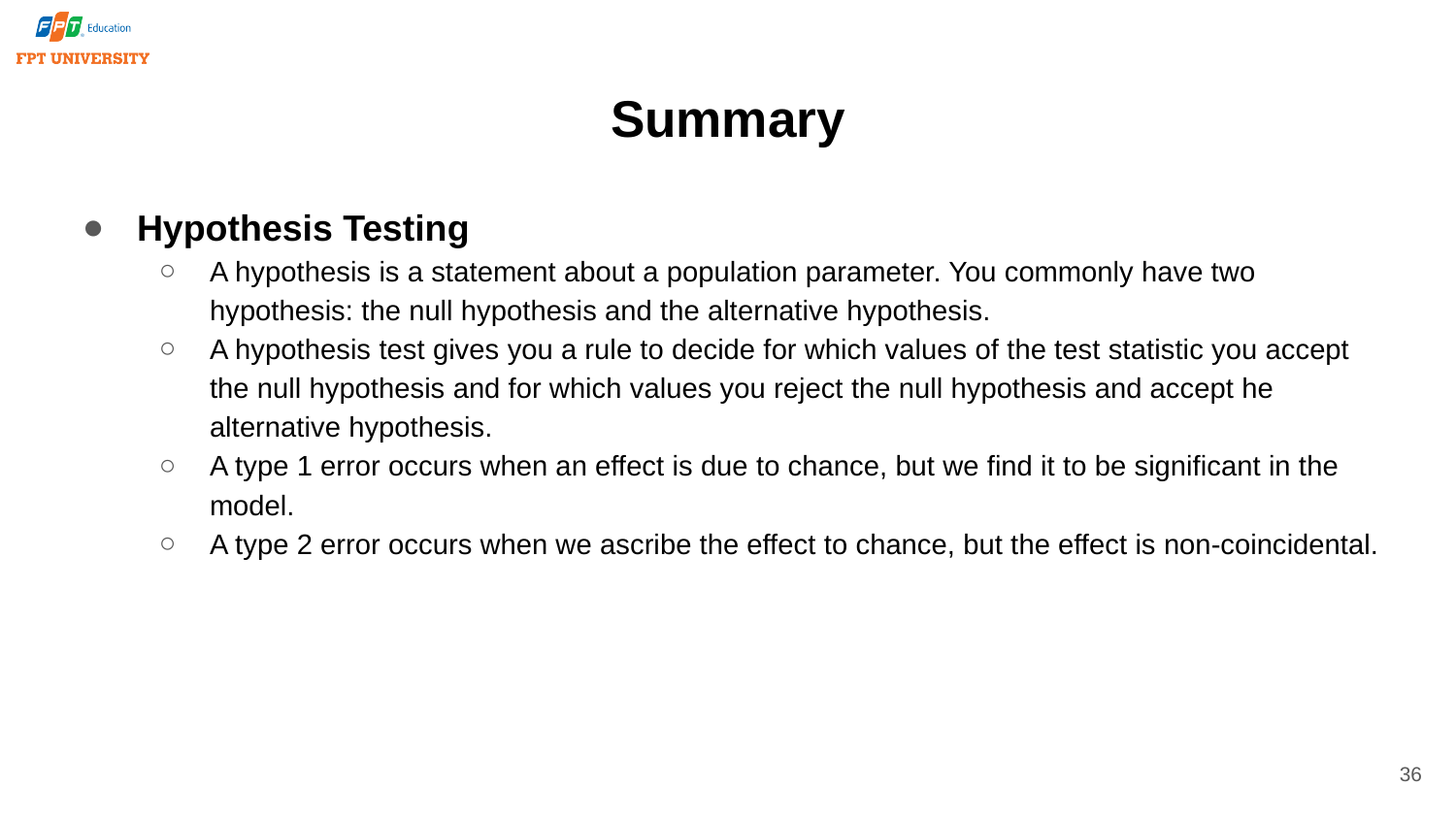

# Summary
Hypothesis Testing
A hypothesis is a statement about a population parameter. You commonly have two hypothesis: the null hypothesis and the alternative hypothesis.
A hypothesis test gives you a rule to decide for which values of the test statistic you accept the null hypothesis and for which values you reject the null hypothesis and accept he alternative hypothesis.
A type 1 error occurs when an effect is due to chance, but we find it to be significant in the model.
A type 2 error occurs when we ascribe the effect to chance, but the effect is non-coincidental.

36